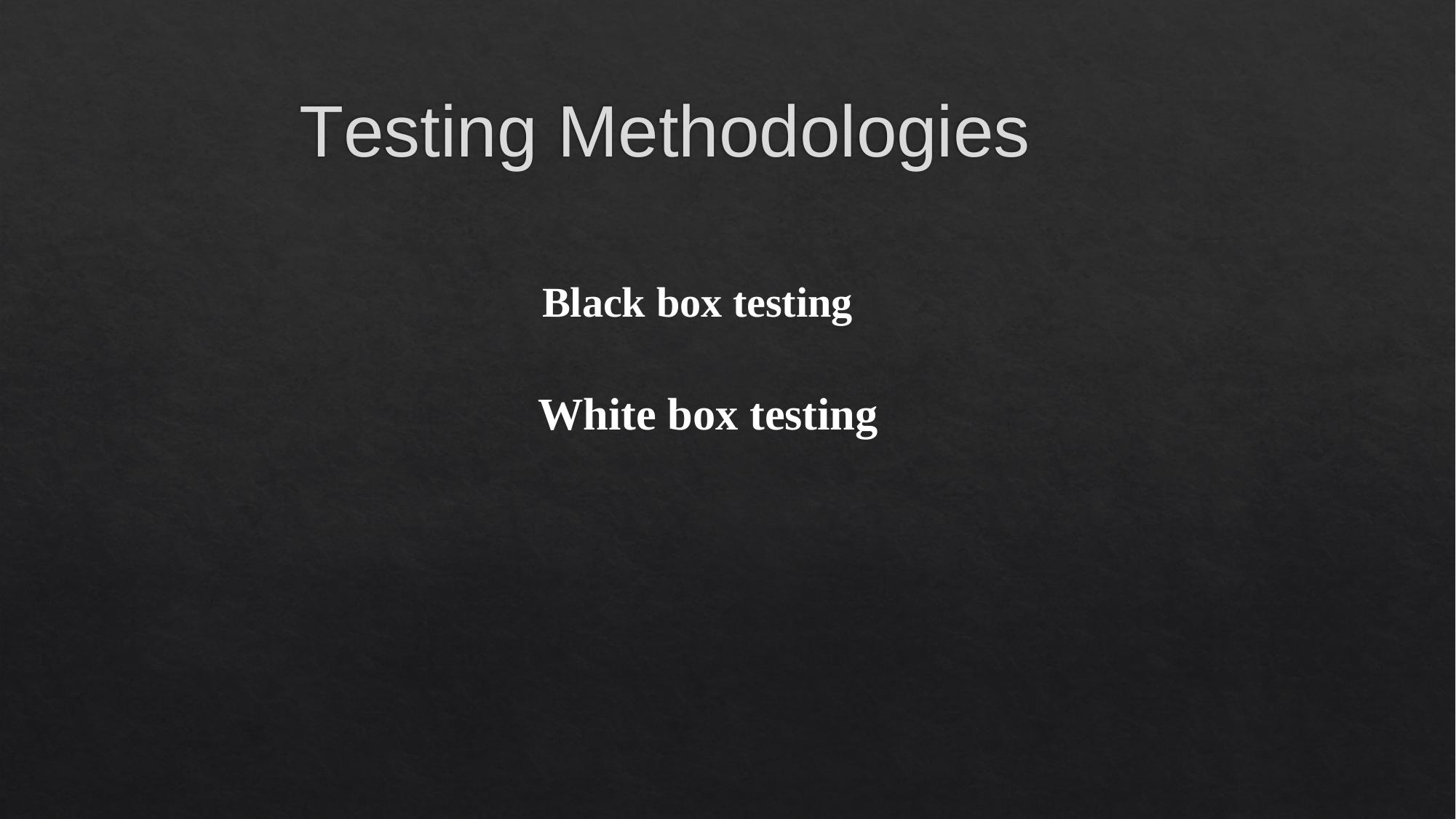

# Testing Methodologies
Black box testing

White box testing